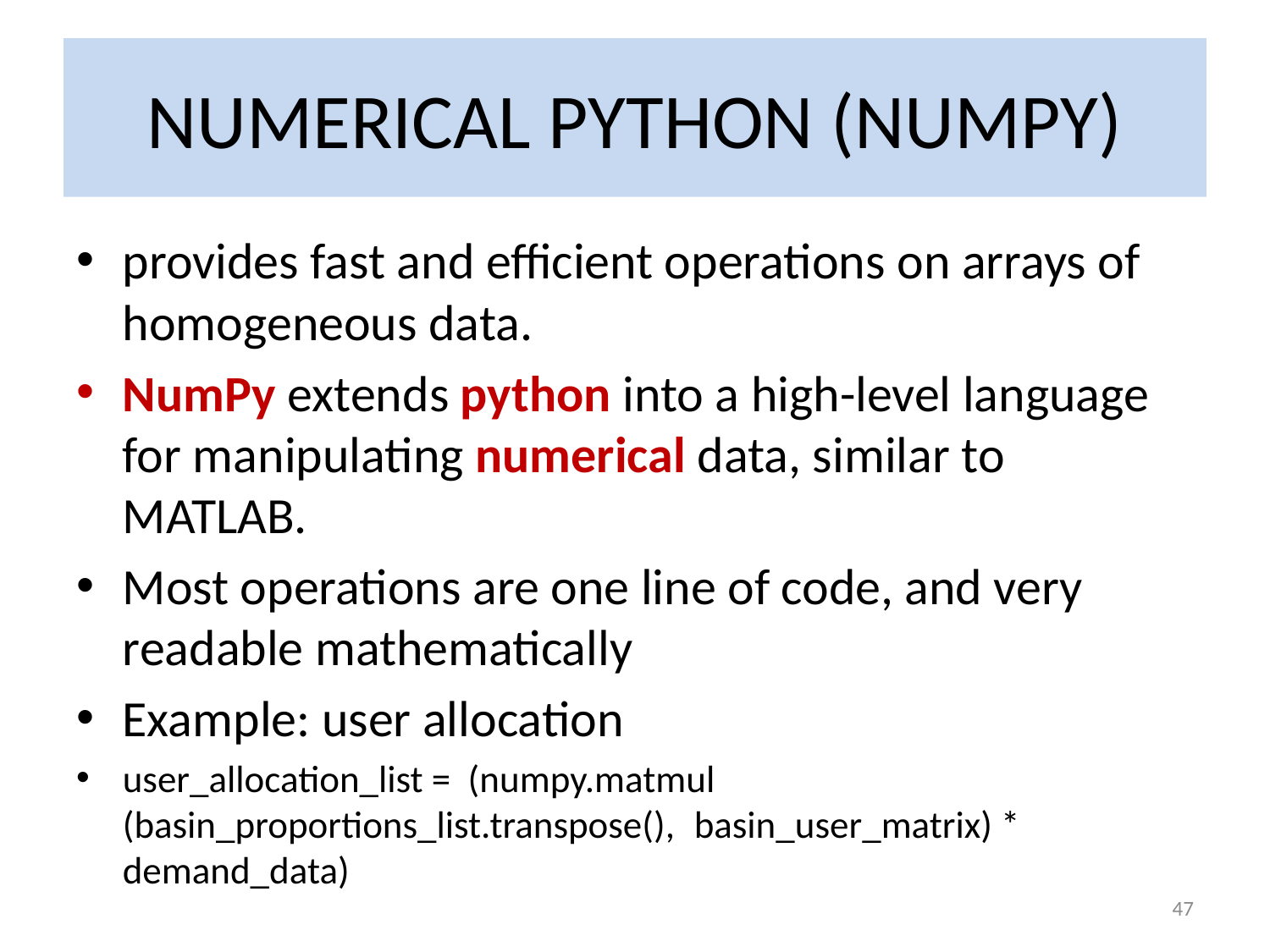

# NUMERICAL PYTHON (NUMPY)
provides fast and efficient operations on arrays of homogeneous data.
NumPy extends python into a high-level language for manipulating numerical data, similar to MATLAB.
Most operations are one line of code, and very readable mathematically
Example: user allocation
user_allocation_list =  (numpy.matmul     (basin_proportions_list.transpose(), 	basin_user_matrix) * demand_data)
47